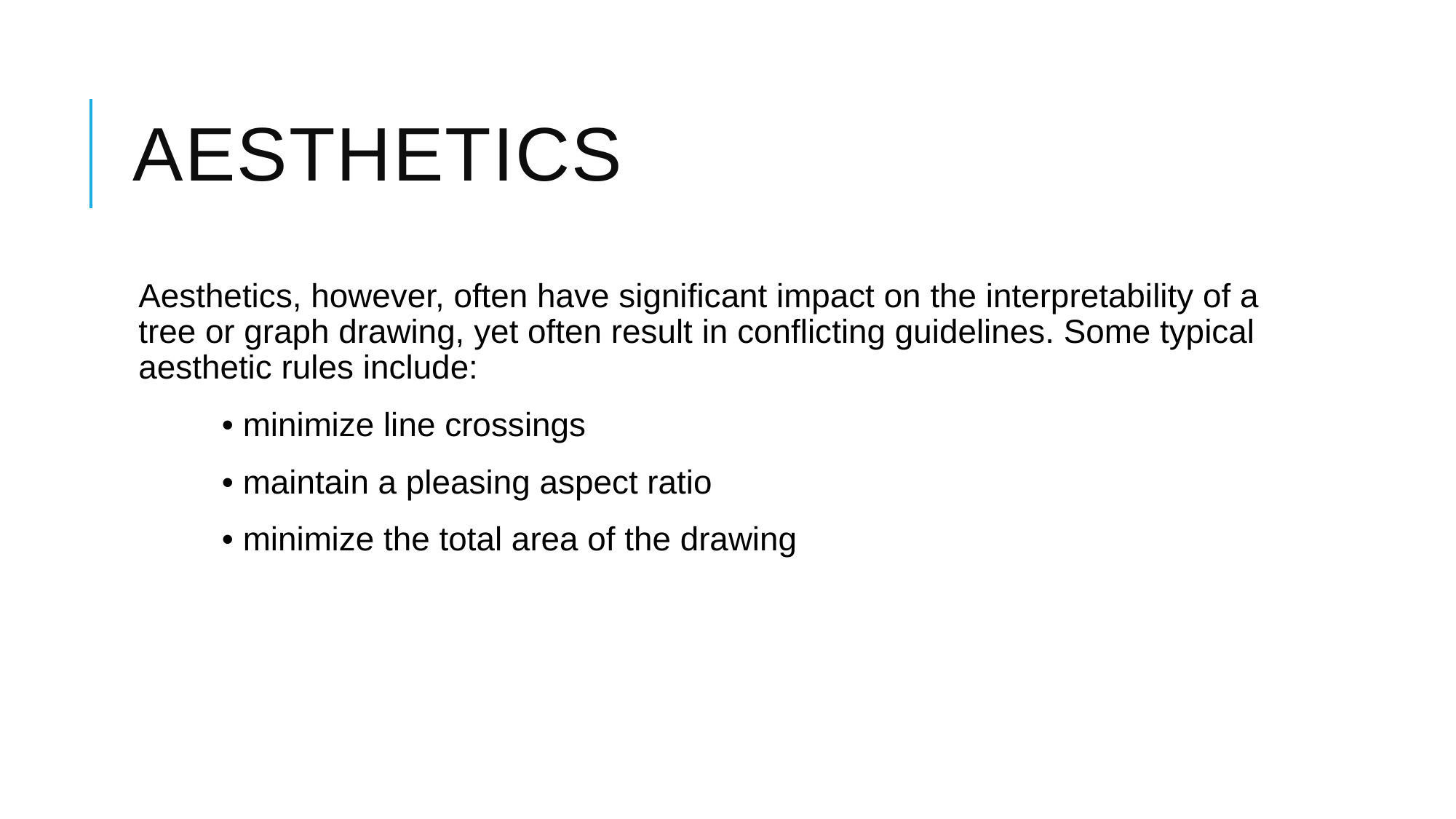

# Aesthetics
Aesthetics, however, often have significant impact on the interpretability of a tree or graph drawing, yet often result in conflicting guidelines. Some typical aesthetic rules include:
         • minimize line crossings
         • maintain a pleasing aspect ratio
         • minimize the total area of the drawing